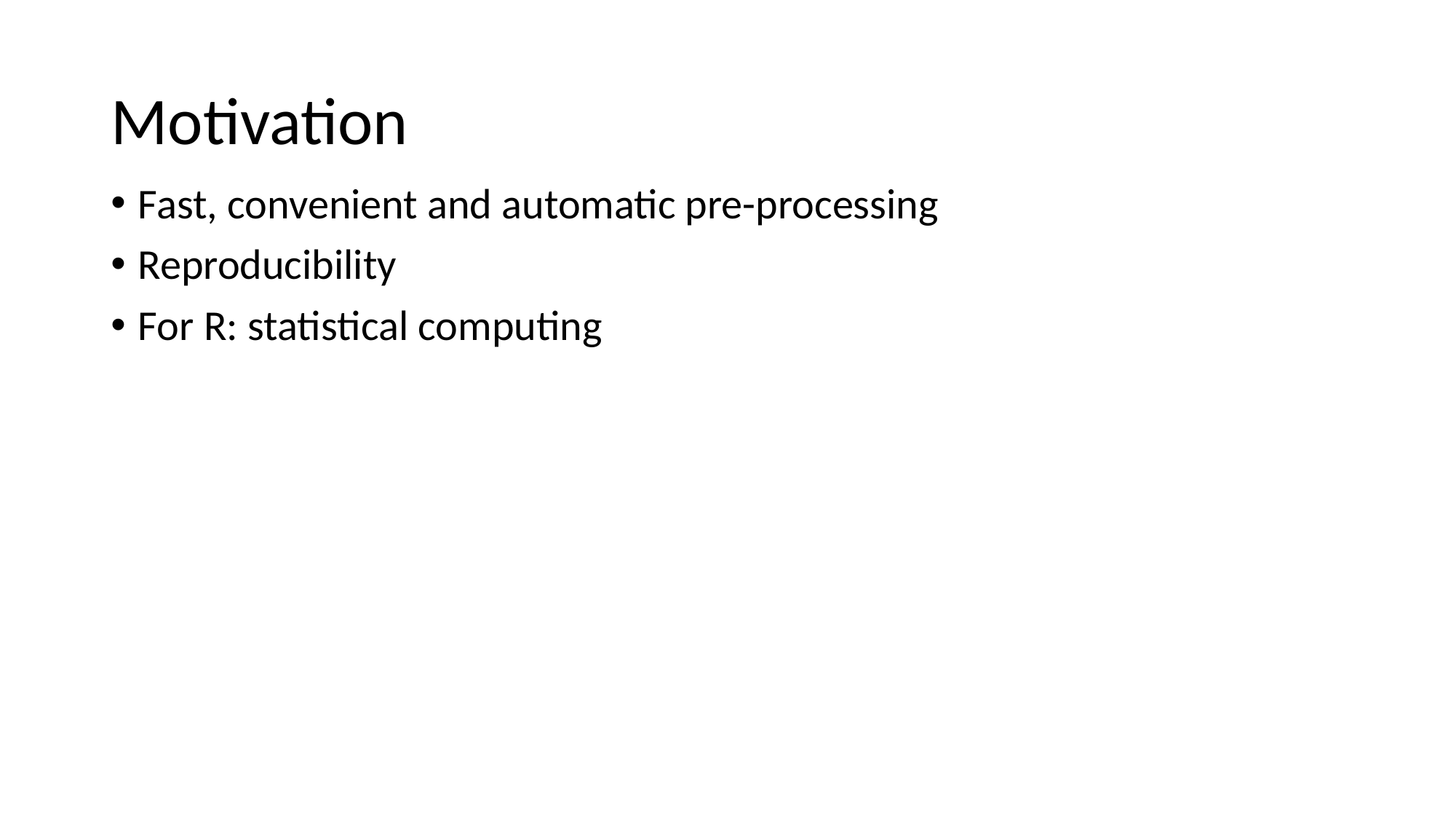

# Motivation
Fast, convenient and automatic pre-processing
Reproducibility
For R: statistical computing